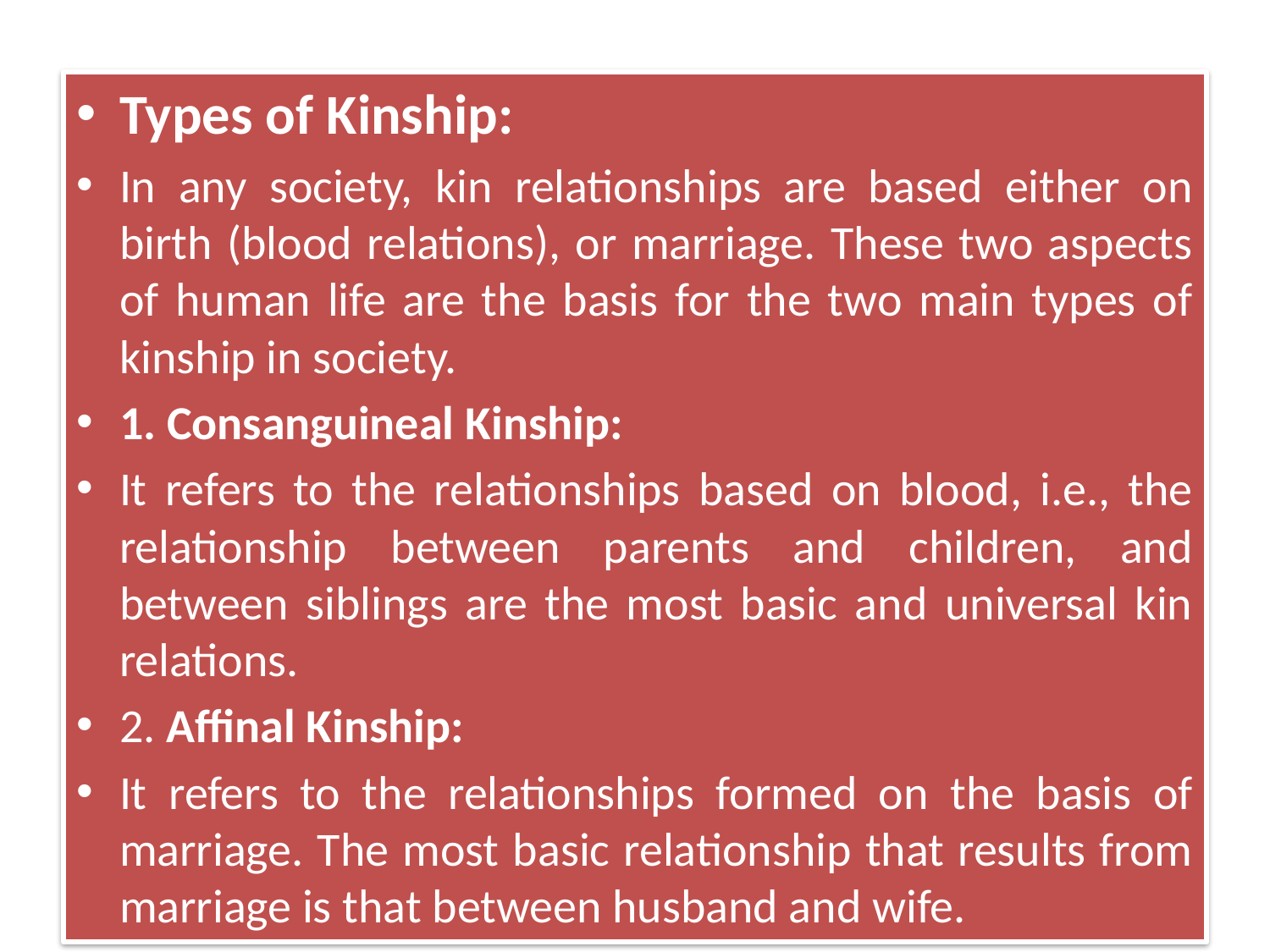

Types of Kinship:
In any society, kin relationships are based either on birth (blood relations), or marriage. These two aspects of human life are the basis for the two main types of kinship in society.
1. Consanguineal Kinship:
It refers to the relationships based on blood, i.e., the relationship between parents and children, and between siblings are the most basic and universal kin relations.
2. Affinal Kinship:
It refers to the relationships formed on the basis of marriage. The most basic relationship that results from marriage is that between husband and wife.